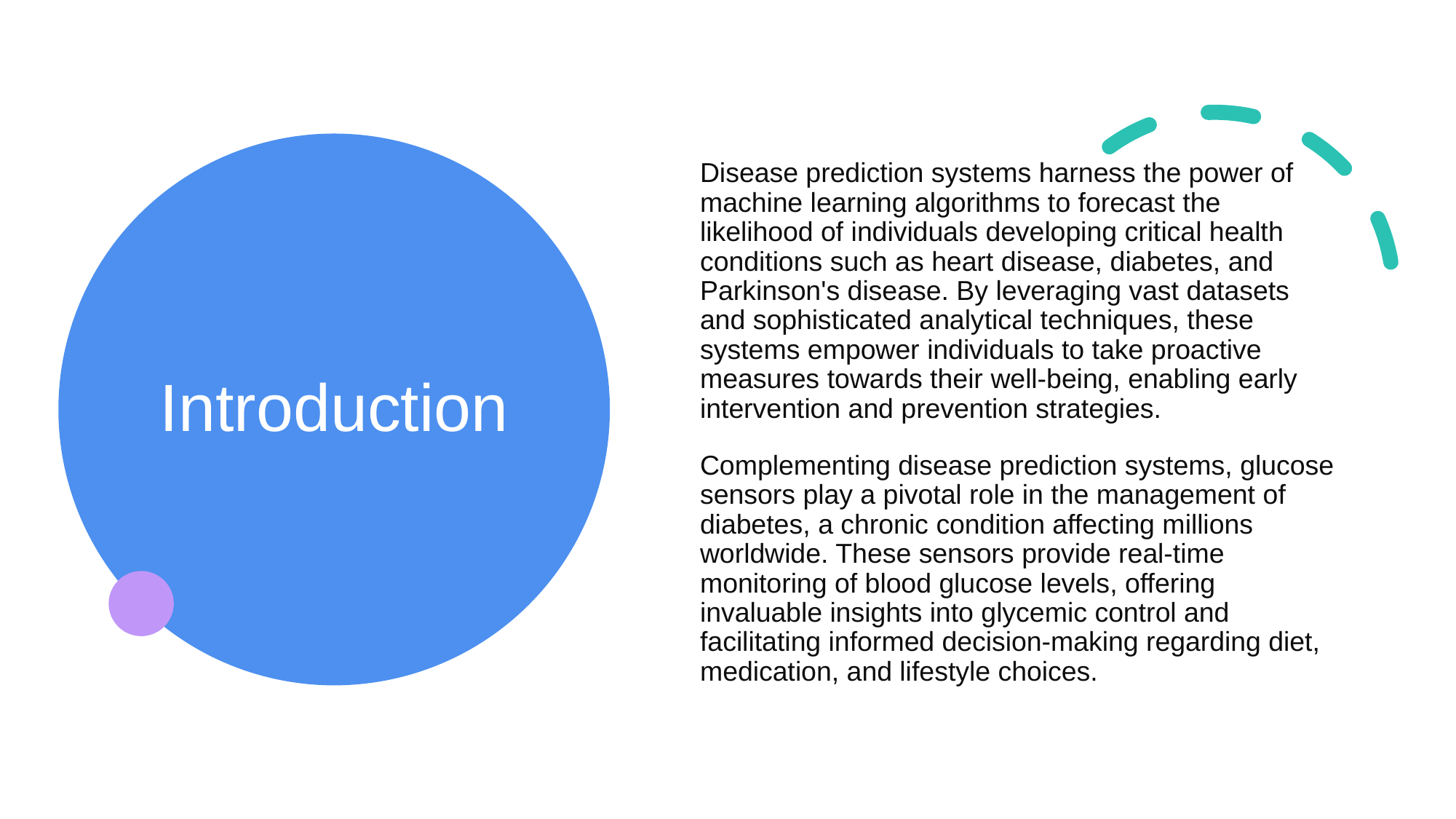

Disease prediction systems harness the power of machine learning algorithms to forecast the likelihood of individuals developing critical health conditions such as heart disease, diabetes, and Parkinson's disease. By leveraging vast datasets and sophisticated analytical techniques, these systems empower individuals to take proactive measures towards their well-being, enabling early intervention and prevention strategies.
Complementing disease prediction systems, glucose sensors play a pivotal role in the management of diabetes, a chronic condition affecting millions worldwide. These sensors provide real-time monitoring of blood glucose levels, offering invaluable insights into glycemic control and facilitating informed decision-making regarding diet, medication, and lifestyle choices.
# Introduction